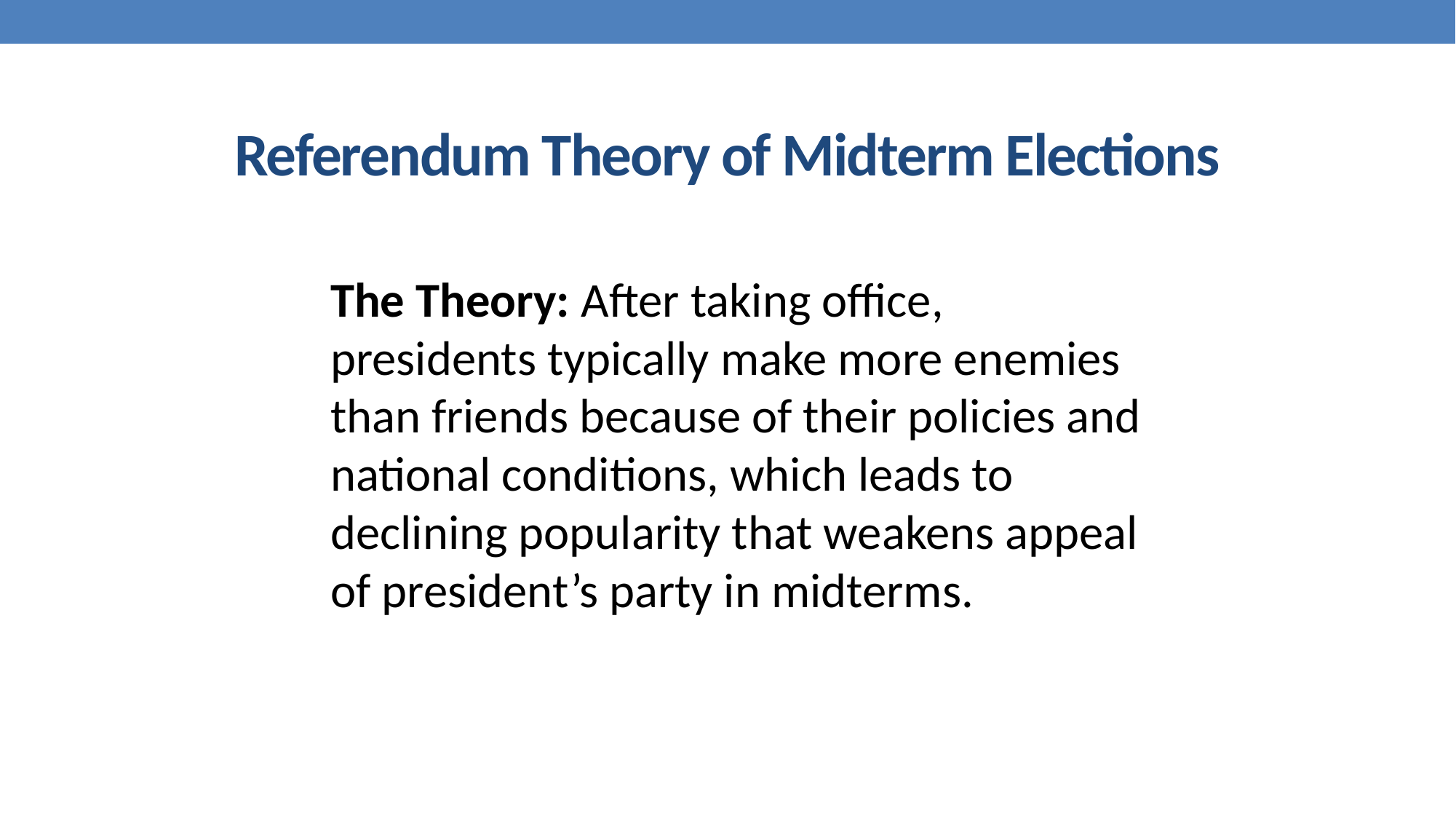

# Referendum Theory of Midterm Elections
The Theory: After taking office, presidents typically make more enemies than friends because of their policies and national conditions, which leads to declining popularity that weakens appeal of president’s party in midterms.